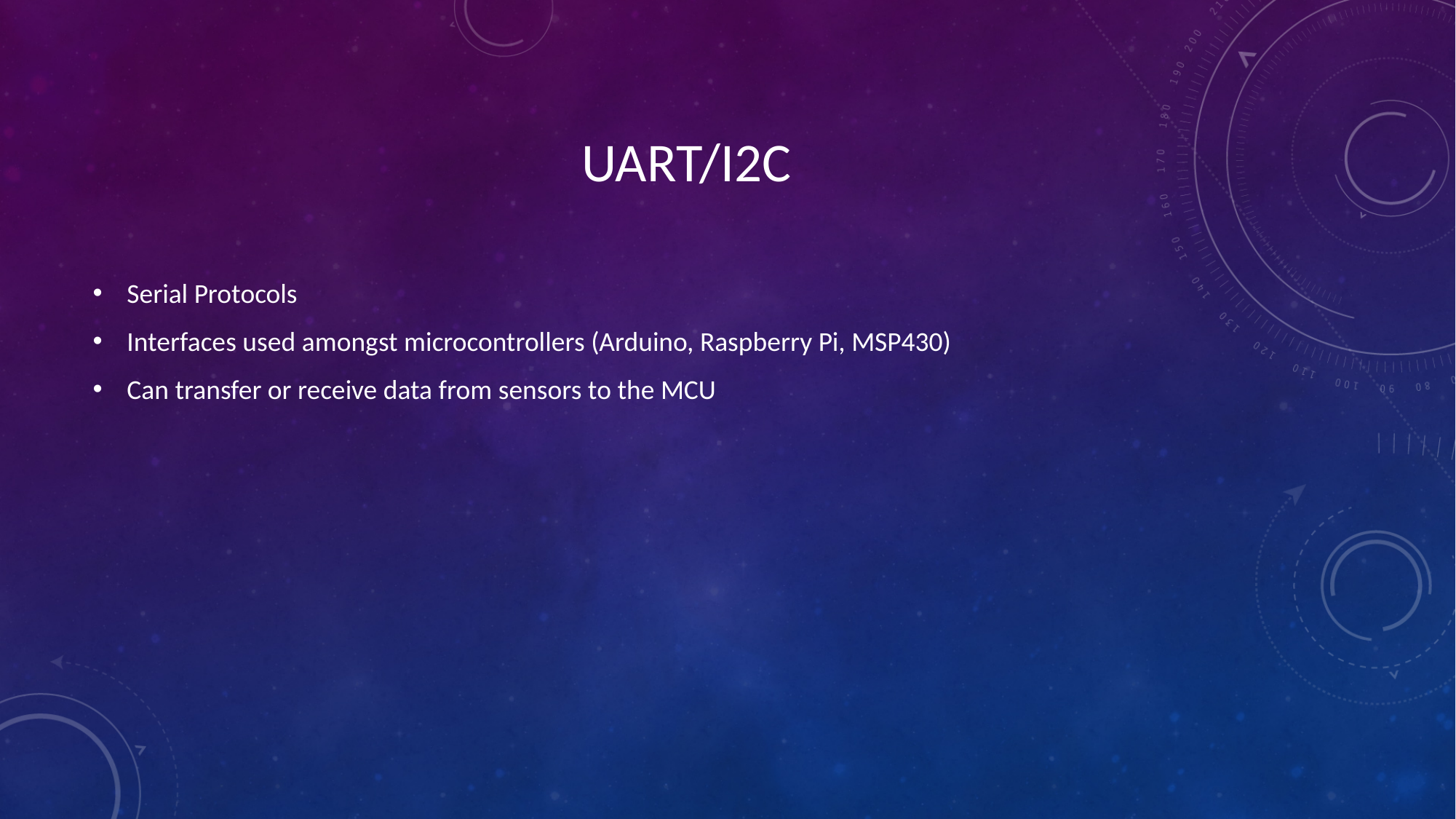

# UART/I2C
Serial Protocols
Interfaces used amongst microcontrollers (Arduino, Raspberry Pi, MSP430)
Can transfer or receive data from sensors to the MCU